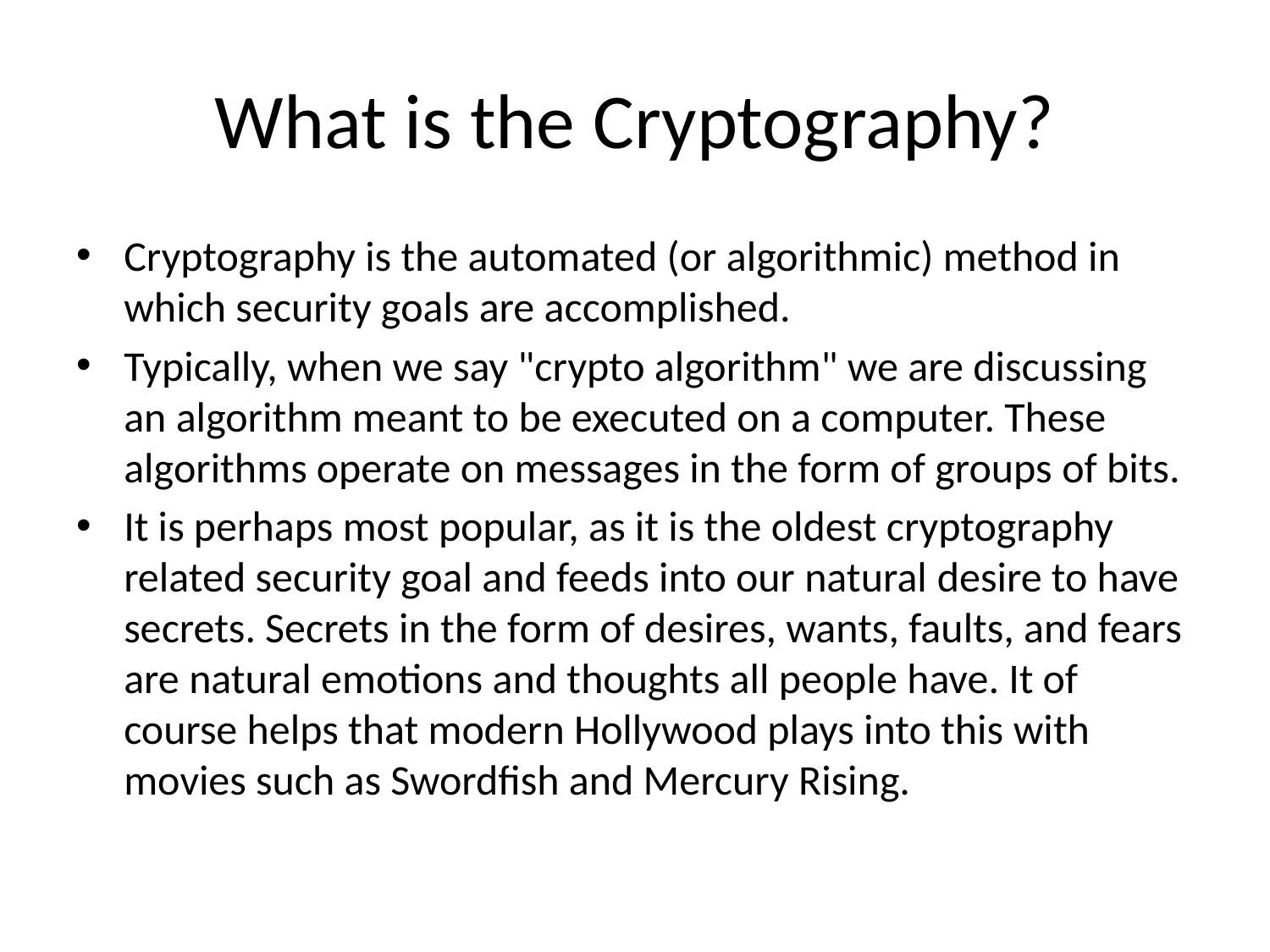

# What is the Cryptography?
Cryptography is the automated (or algorithmic) method in which security goals are accomplished.
Typically, when we say "crypto algorithm" we are discussing an algorithm meant to be executed on a computer. These algorithms operate on messages in the form of groups of bits.
It is perhaps most popular, as it is the oldest cryptography related security goal and feeds into our natural desire to have secrets. Secrets in the form of desires, wants, faults, and fears are natural emotions and thoughts all people have. It of course helps that modern Hollywood plays into this with movies such as Swordfish and Mercury Rising.